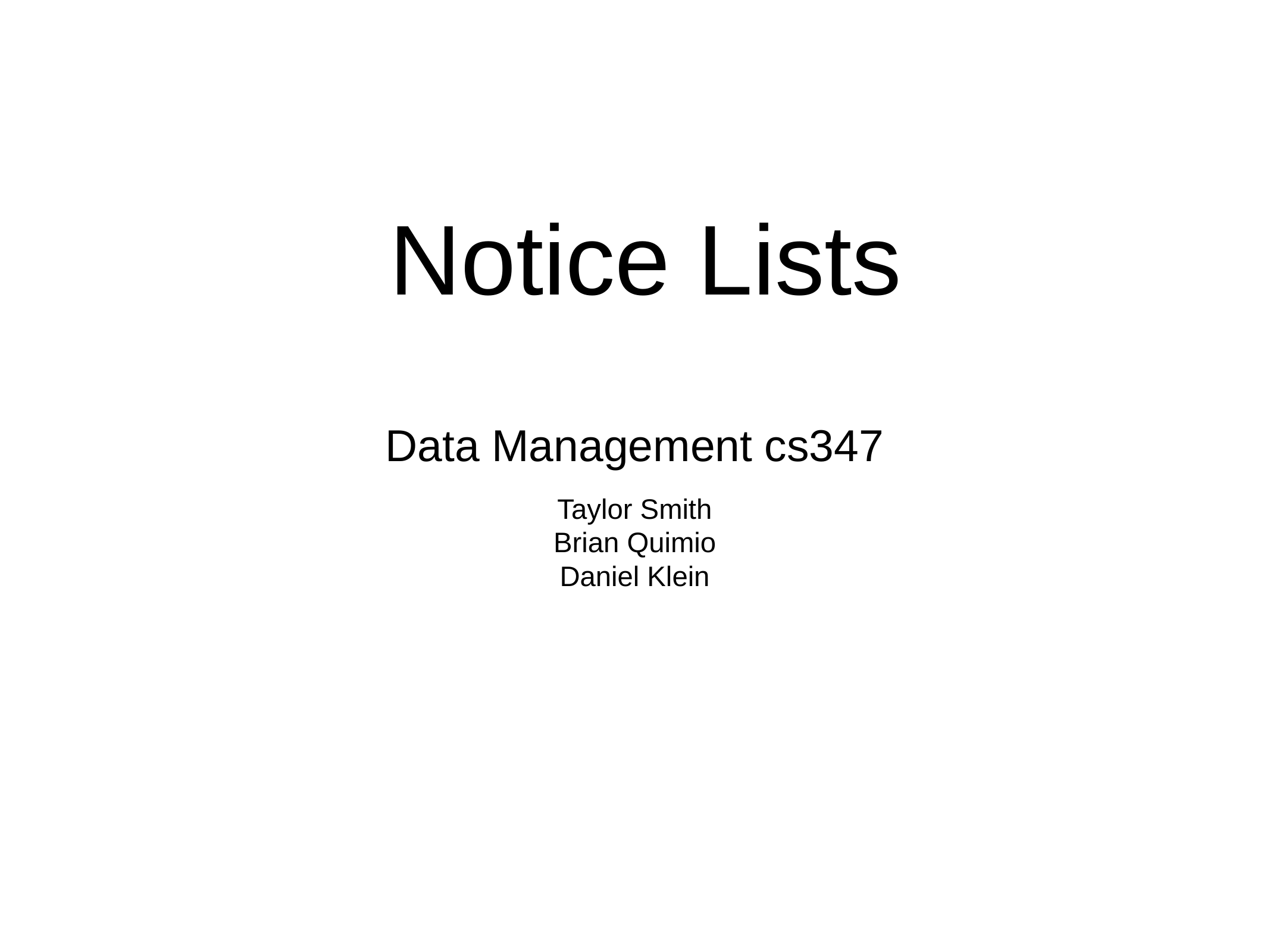

# Notice Lists
Data Management cs347
Taylor Smith
Brian Quimio
Daniel Klein